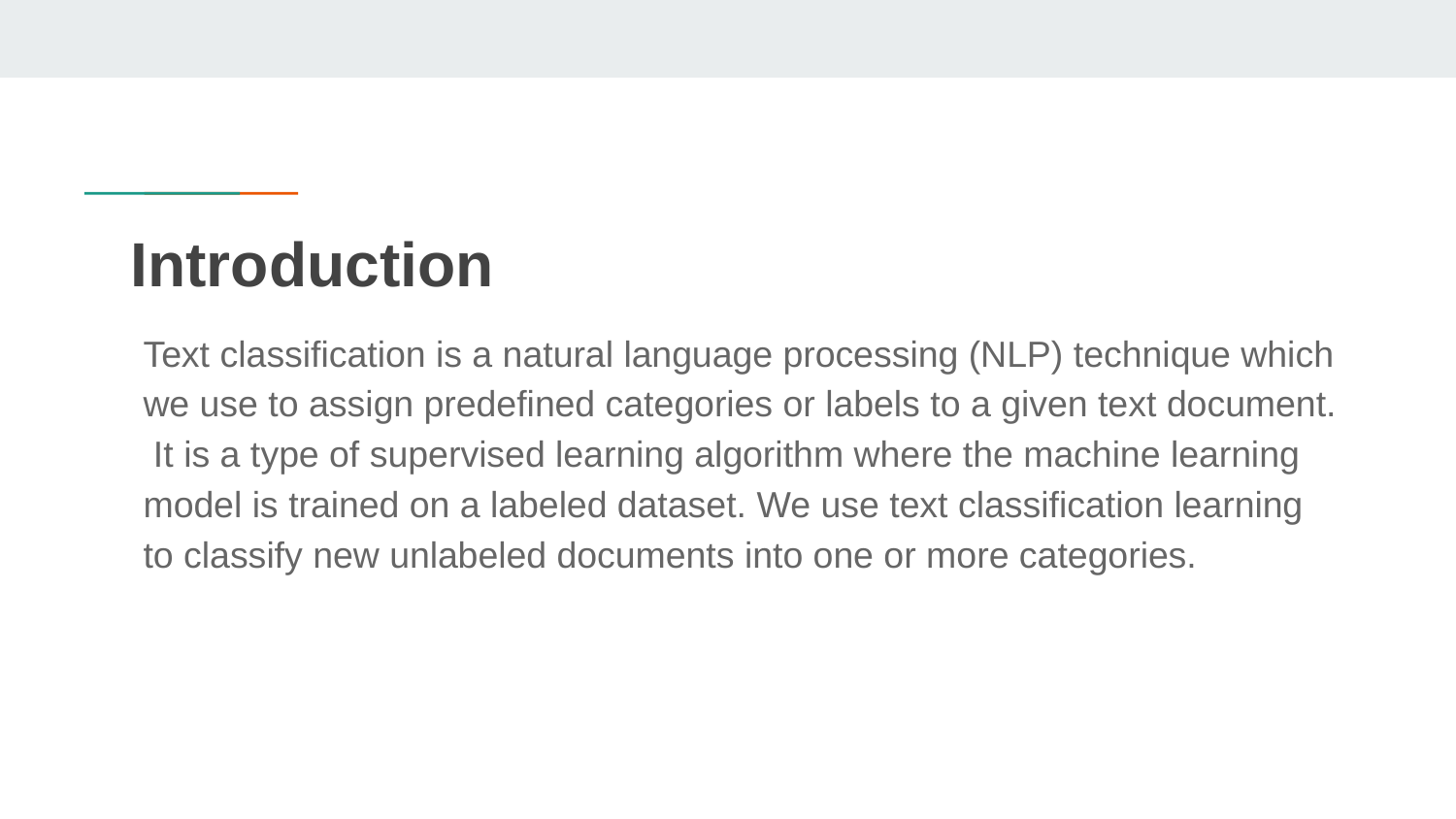

# Introduction
Text classification is a natural language processing (NLP) technique which we use to assign predefined categories or labels to a given text document.  It is a type of supervised learning algorithm where the machine learning model is trained on a labeled dataset. We use text classification learning to classify new unlabeled documents into one or more categories.